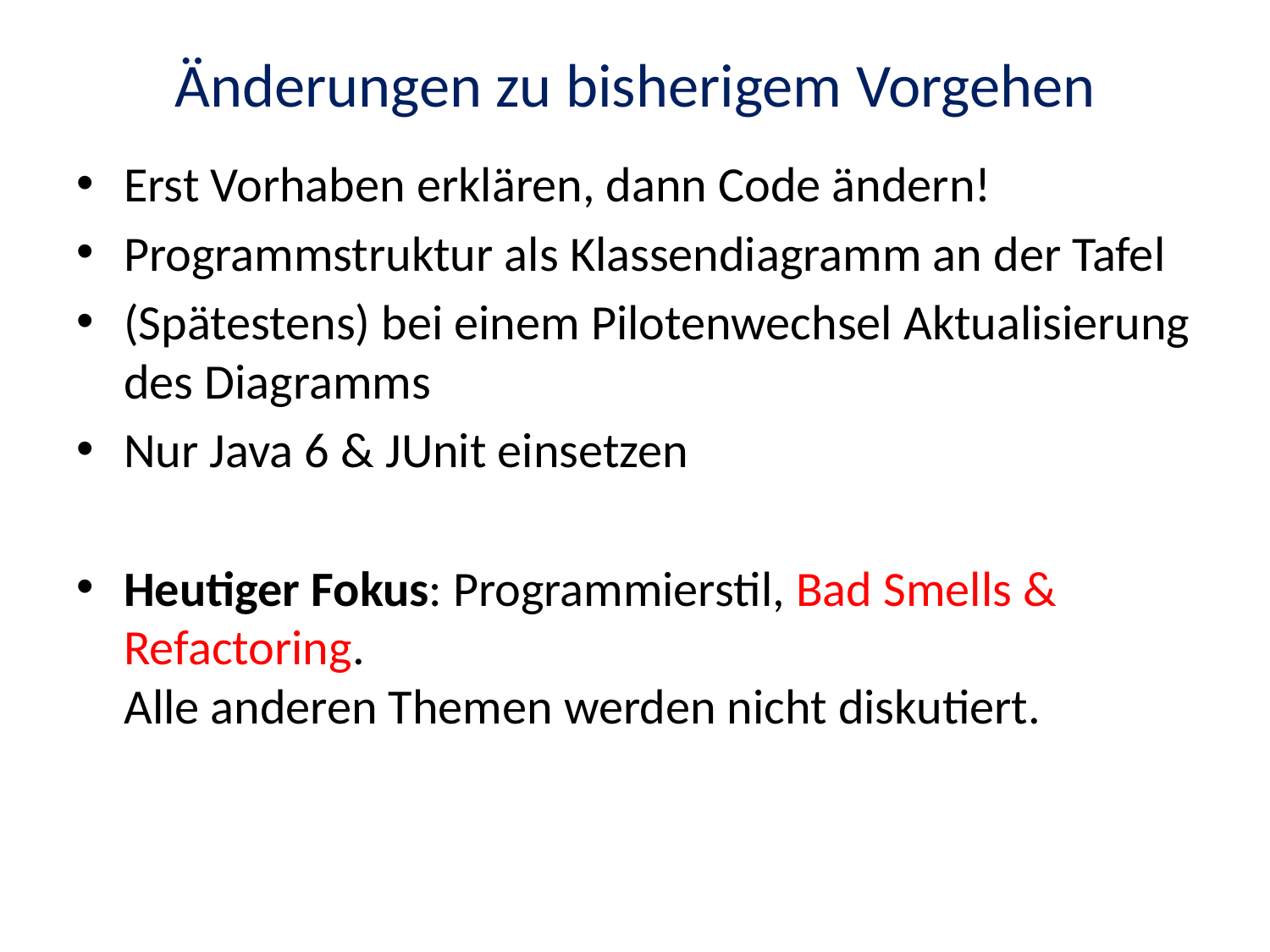

# Änderungen zu bisherigem Vorgehen
Erst Vorhaben erklären, dann Code ändern!
Programmstruktur als Klassendiagramm an der Tafel
(Spätestens) bei einem Pilotenwechsel Aktualisierung des Diagramms
Nur Java 6 & JUnit einsetzen

Heutiger Fokus: Programmierstil, Bad Smells & Refactoring.
Alle anderen Themen werden nicht diskutiert.